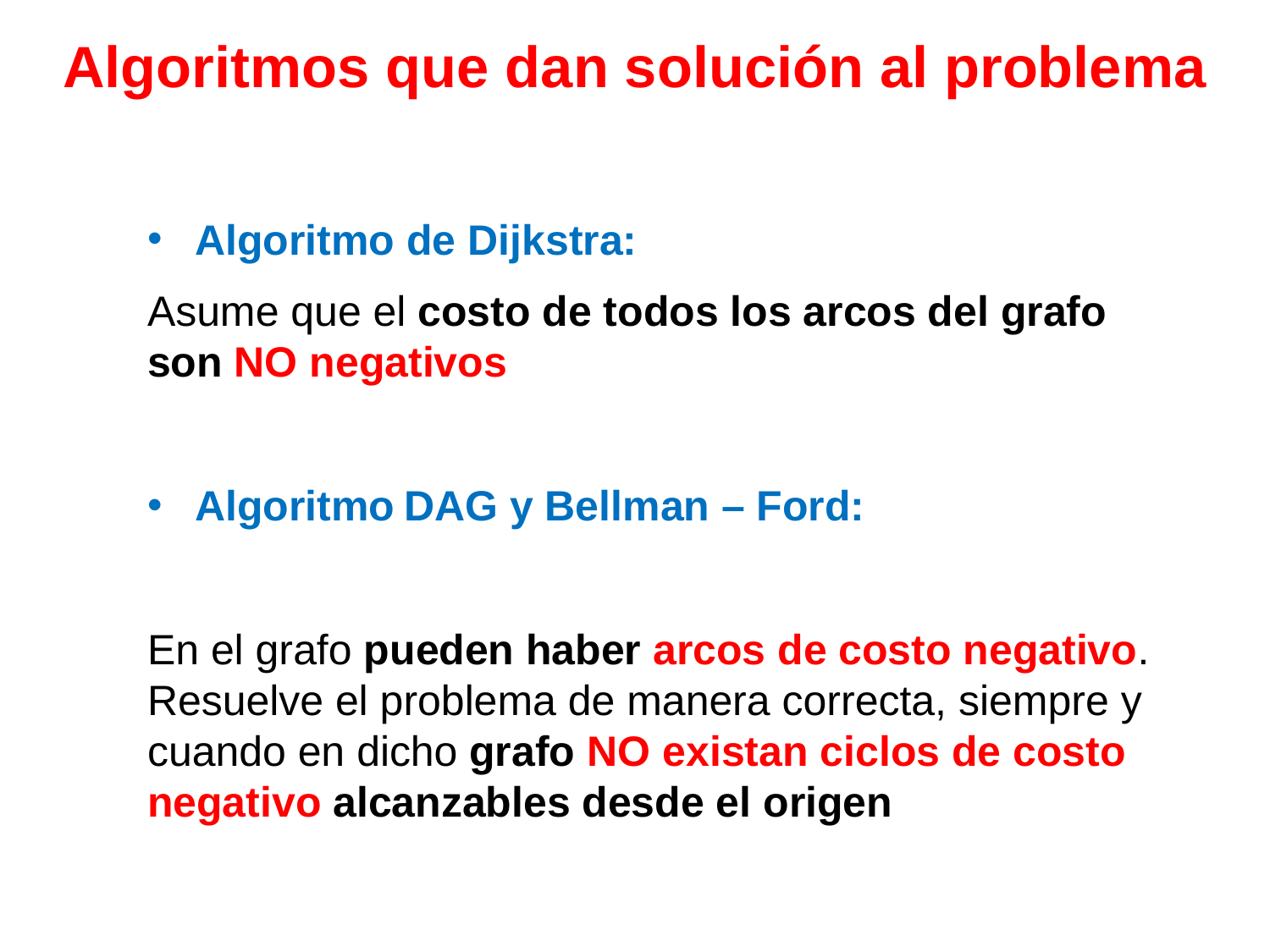

# Algoritmos que dan solución al problema

Algoritmo de Dijkstra:
Asume que el costo de todos los arcos del grafo son NO negativos

Algoritmo DAG y Bellman – Ford:

En el grafo pueden haber arcos de costo negativo. Resuelve el problema de manera correcta, siempre y cuando en dicho grafo NO existan ciclos de costo negativo alcanzables desde el origen